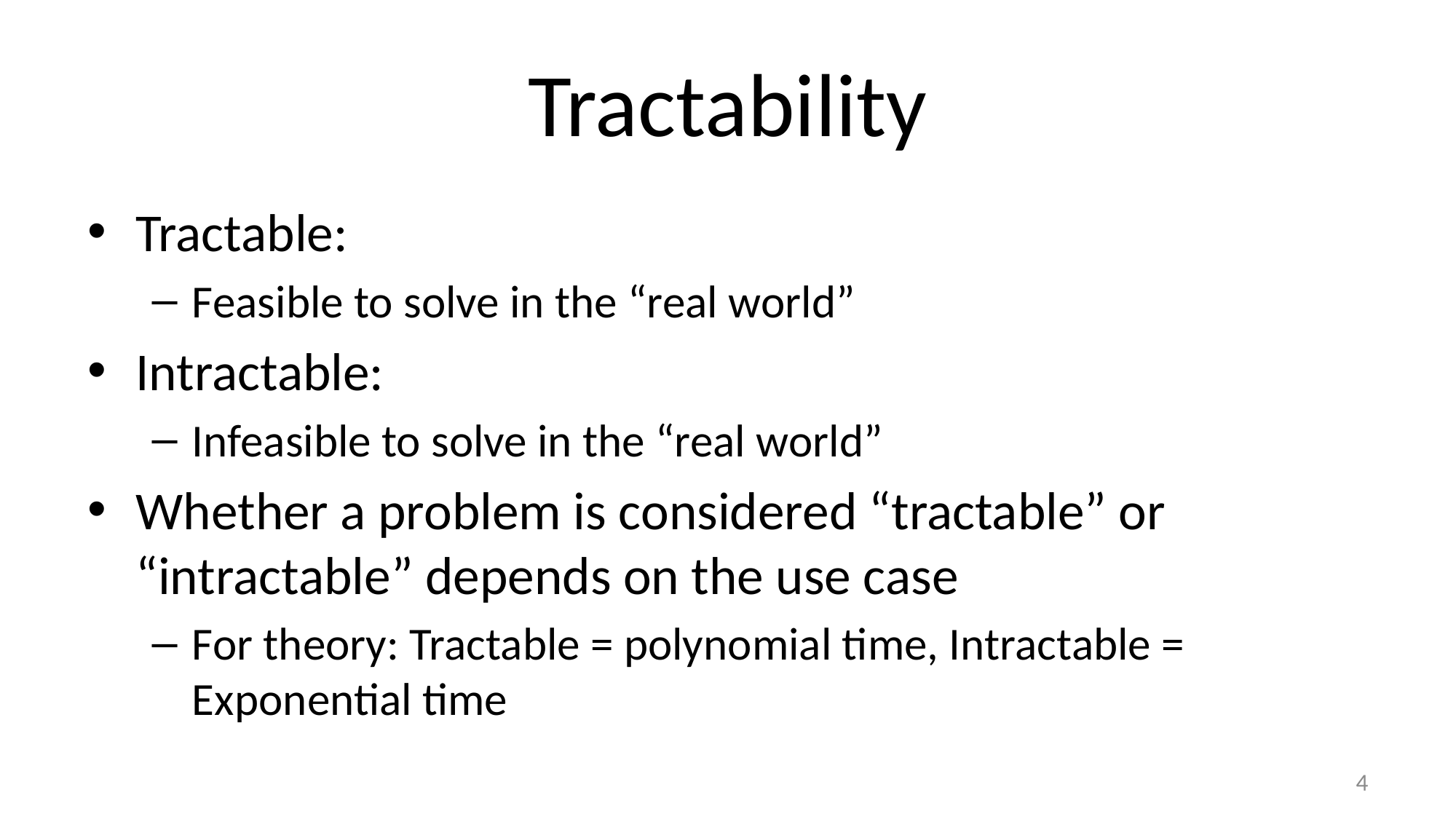

# Tractability
Tractable:
Feasible to solve in the “real world”
Intractable:
Infeasible to solve in the “real world”
Whether a problem is considered “tractable” or “intractable” depends on the use case
For theory: Tractable = polynomial time, Intractable = Exponential time
4